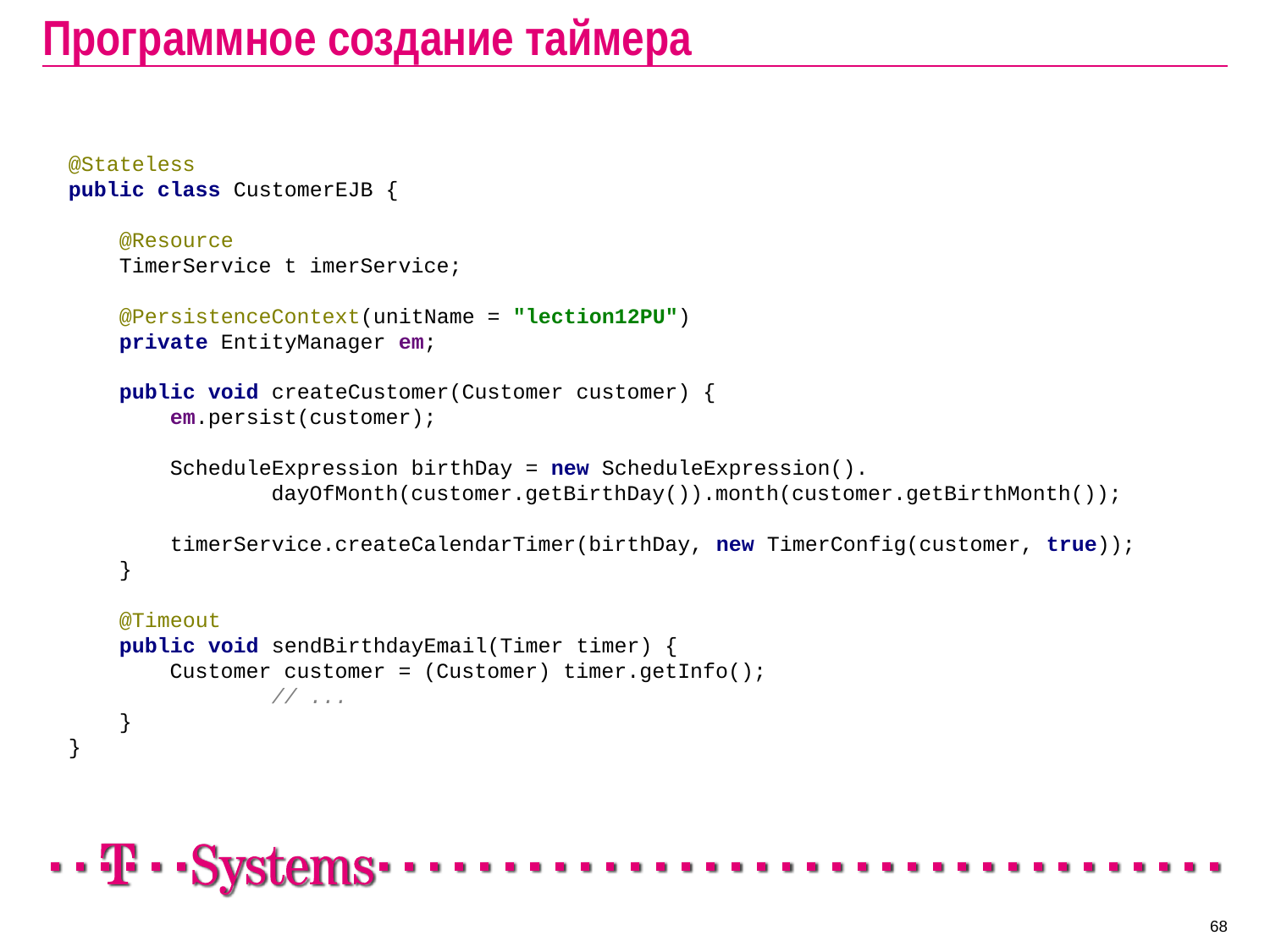

# Программное создание таймера
    @Stateless
    public class CustomerEJB {
        @Resource
        TimerService t imerService;
        @PersistenceContext(unitName = "lection12PU")
        private EntityManager em;
        public void createCustomer(Customer customer) {
            em.persist(customer);
            ScheduleExpression birthDay = new ScheduleExpression().
                    dayOfMonth(customer.getBirthDay()).month(customer.getBirthMonth());
            timerService.createCalendarTimer(birthDay, new TimerConfig(customer, true));
        }
        @Timeout
        public void sendBirthdayEmail(Timer timer) {
            Customer customer = (Customer) timer.getInfo();
		// ...
        }
    }
68